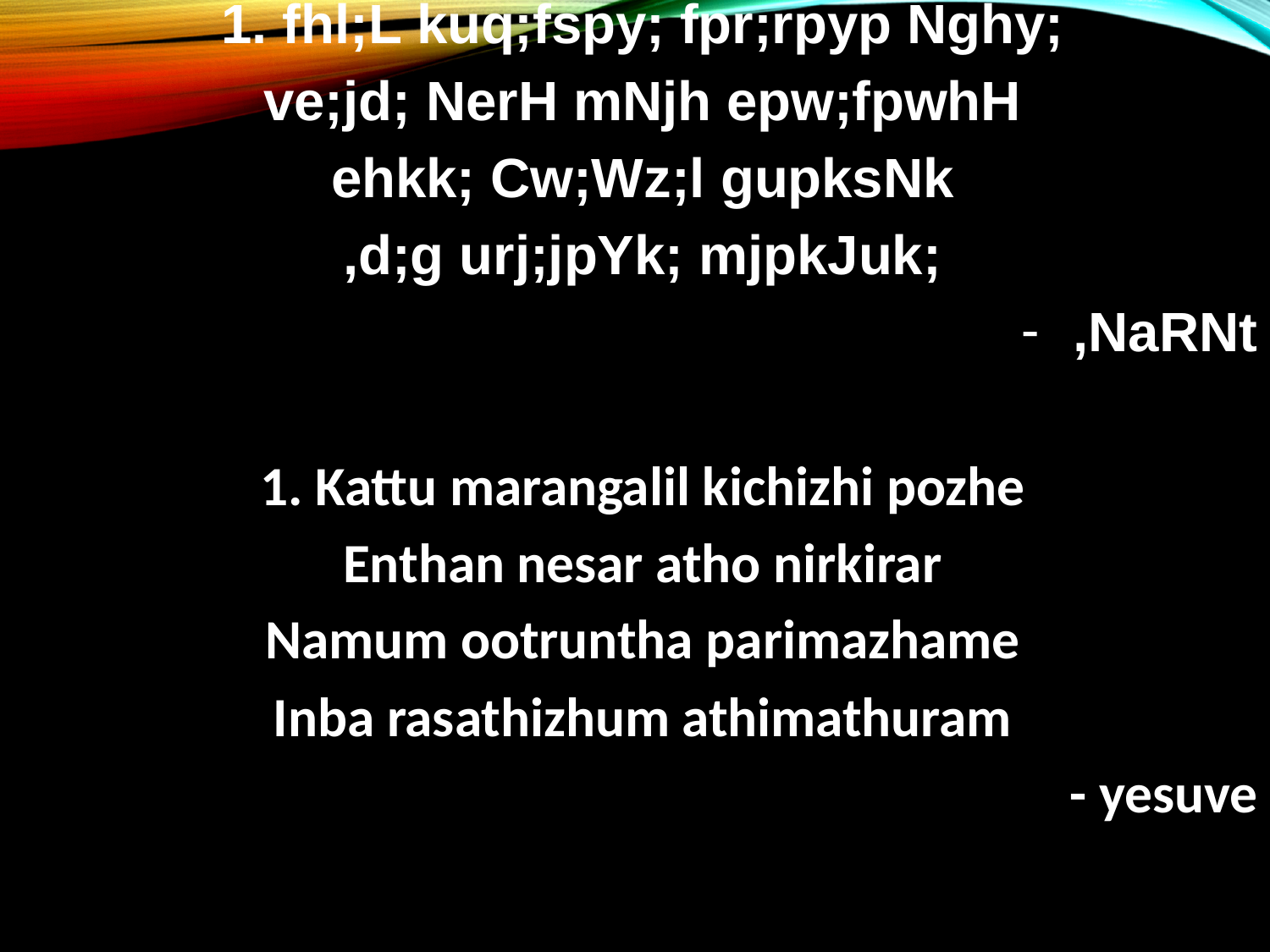

1. fhl;L kuq;fspy; fpr;rpyp Nghy;
ve;jd; NerH mNjh epw;fpwhH
ehkk; Cw;Wz;l gupksNk
,d;g urj;jpYk; mjpkJuk;
,NaRNt

1. Kattu marangalil kichizhi pozhe
Enthan nesar atho nirkirar
Namum ootruntha parimazhame
Inba rasathizhum athimathuram
- yesuve